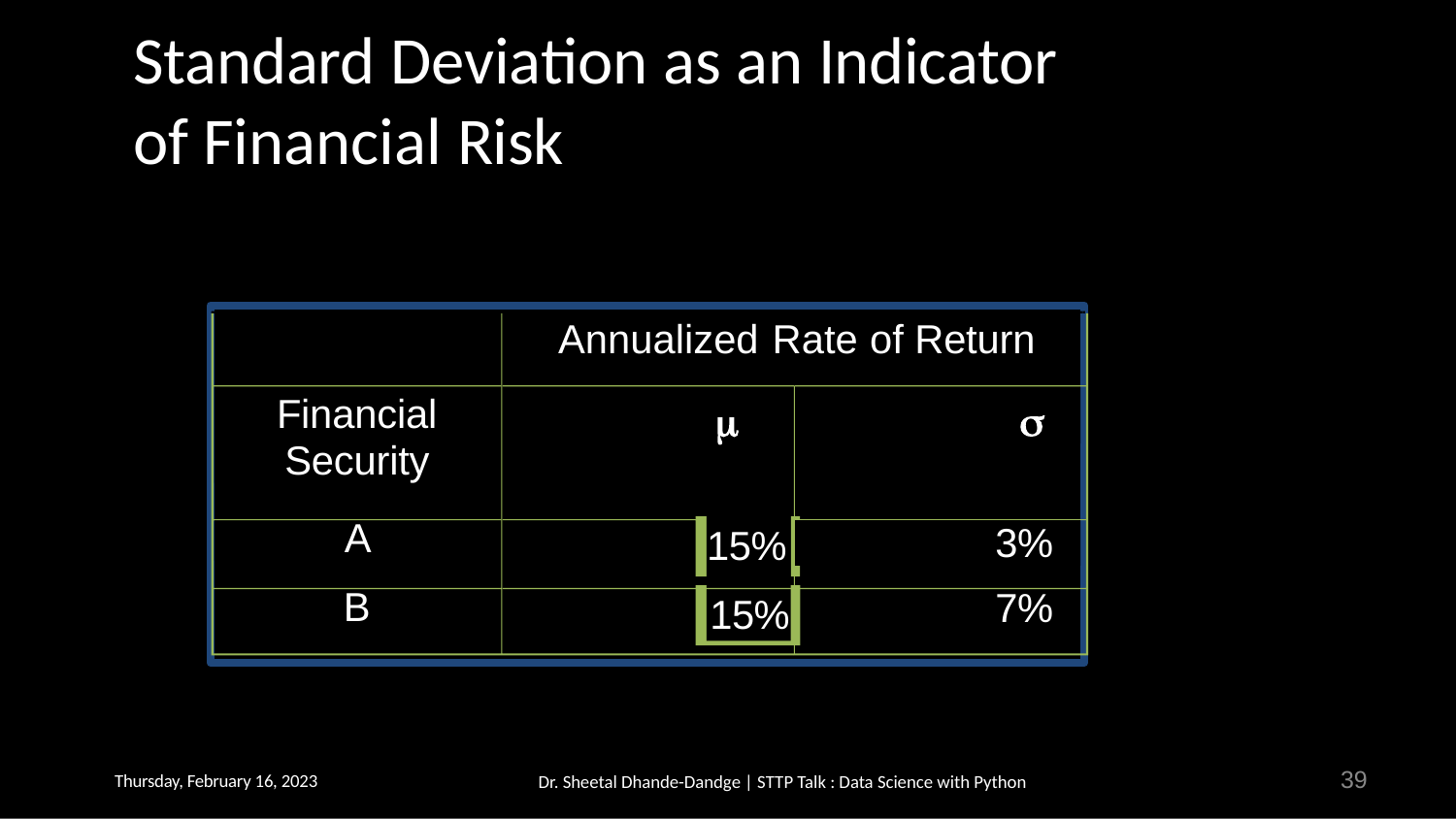

# Standard Deviation as an Indicator of Financial Risk

Annualized Rate of Return

Financial Security
σ
μ

15%
3%
A
B
7%
15%
39
Thursday, February 16, 2023
Dr. Sheetal Dhande-Dandge | STTP Talk : Data Science with Python